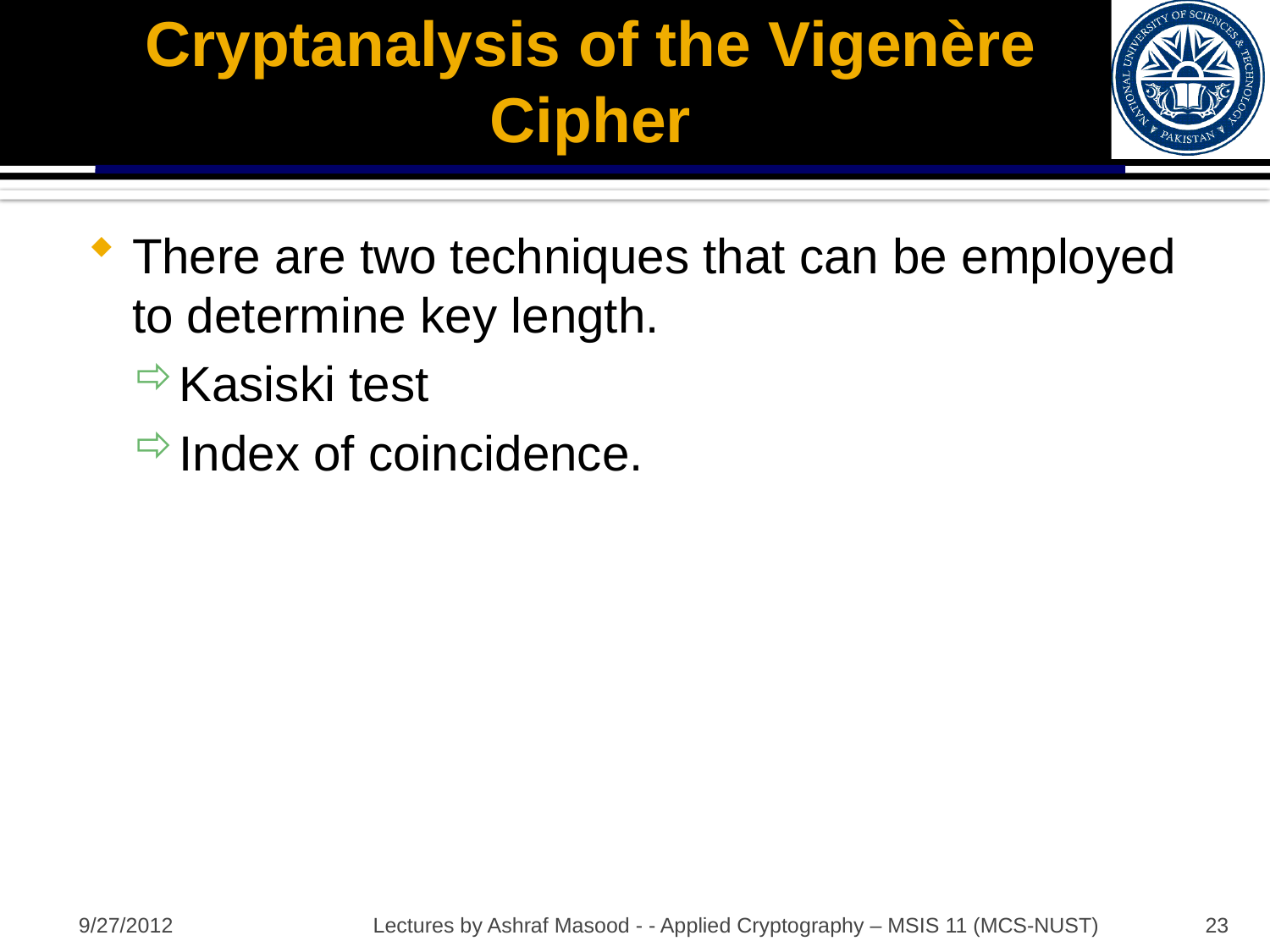

# Cryptanalysis of the Vigenère Cipher
There are two techniques that can be employed to determine key length.
Kasiski test
Index of coincidence.
9/27/2012
Lectures by Ashraf Masood - - Applied Cryptography – MSIS 11 (MCS-NUST)
23